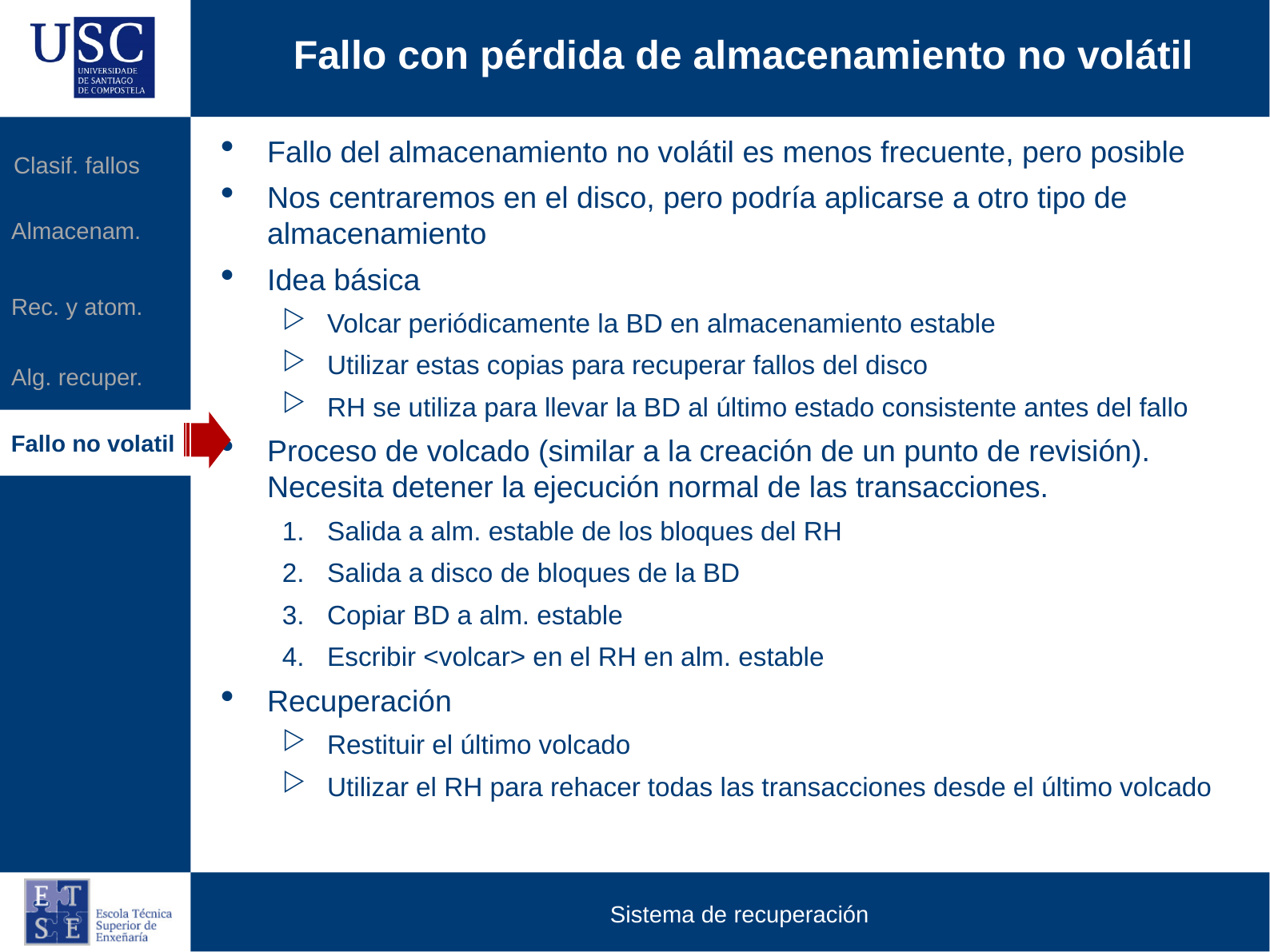

Fallo con pérdida de almacenamiento no volátil
Fallo del almacenamiento no volátil es menos frecuente, pero posible
Nos centraremos en el disco, pero podría aplicarse a otro tipo de almacenamiento
Idea básica
Volcar periódicamente la BD en almacenamiento estable
Utilizar estas copias para recuperar fallos del disco
RH se utiliza para llevar la BD al último estado consistente antes del fallo
Proceso de volcado (similar a la creación de un punto de revisión). Necesita detener la ejecución normal de las transacciones.
Salida a alm. estable de los bloques del RH
Salida a disco de bloques de la BD
Copiar BD a alm. estable
Escribir <volcar> en el RH en alm. estable
Recuperación
Restituir el último volcado
Utilizar el RH para rehacer todas las transacciones desde el último volcado
Clasif. fallos
Almacenam.
Rec. y atom.
Alg. recuper.
Fallo no volatil